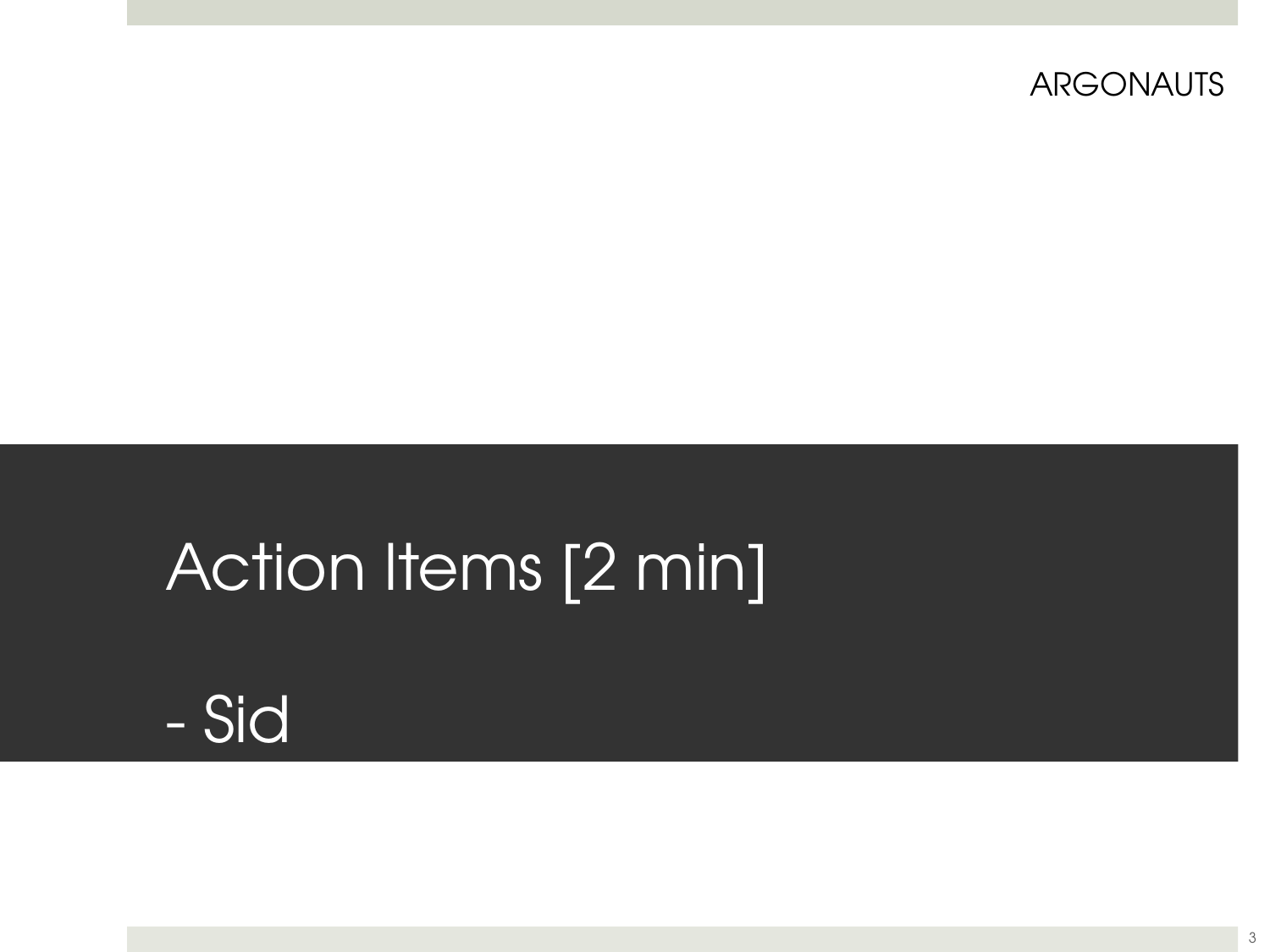

ARGONAUTS
# Action Items [2 min] - Sid
3